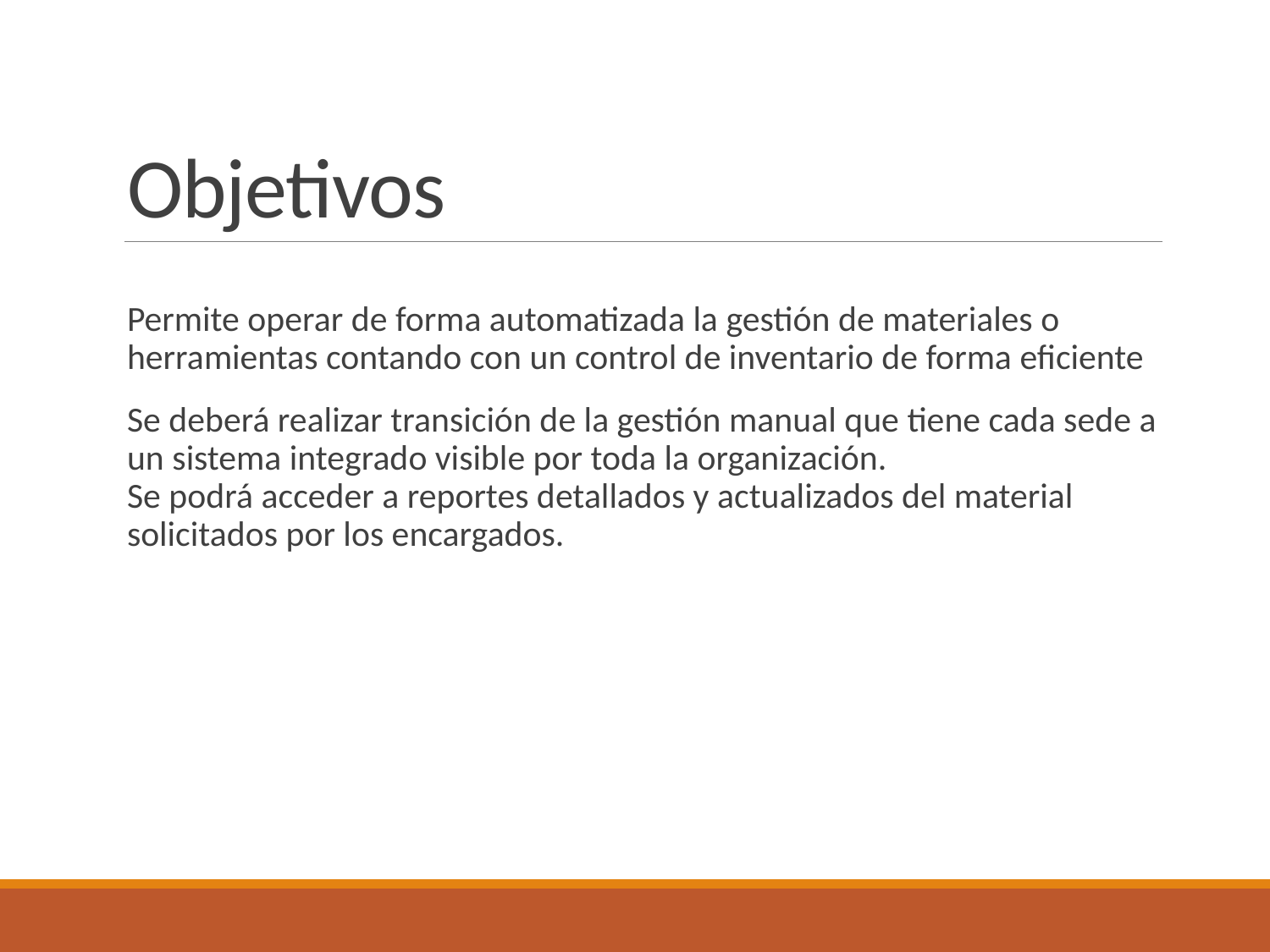

# Objetivos
Permite operar de forma automatizada la gestión de materiales o herramientas contando con un control de inventario de forma eficiente
Se deberá realizar transición de la gestión manual que tiene cada sede a un sistema integrado visible por toda la organización.
Se podrá acceder a reportes detallados y actualizados del material solicitados por los encargados.